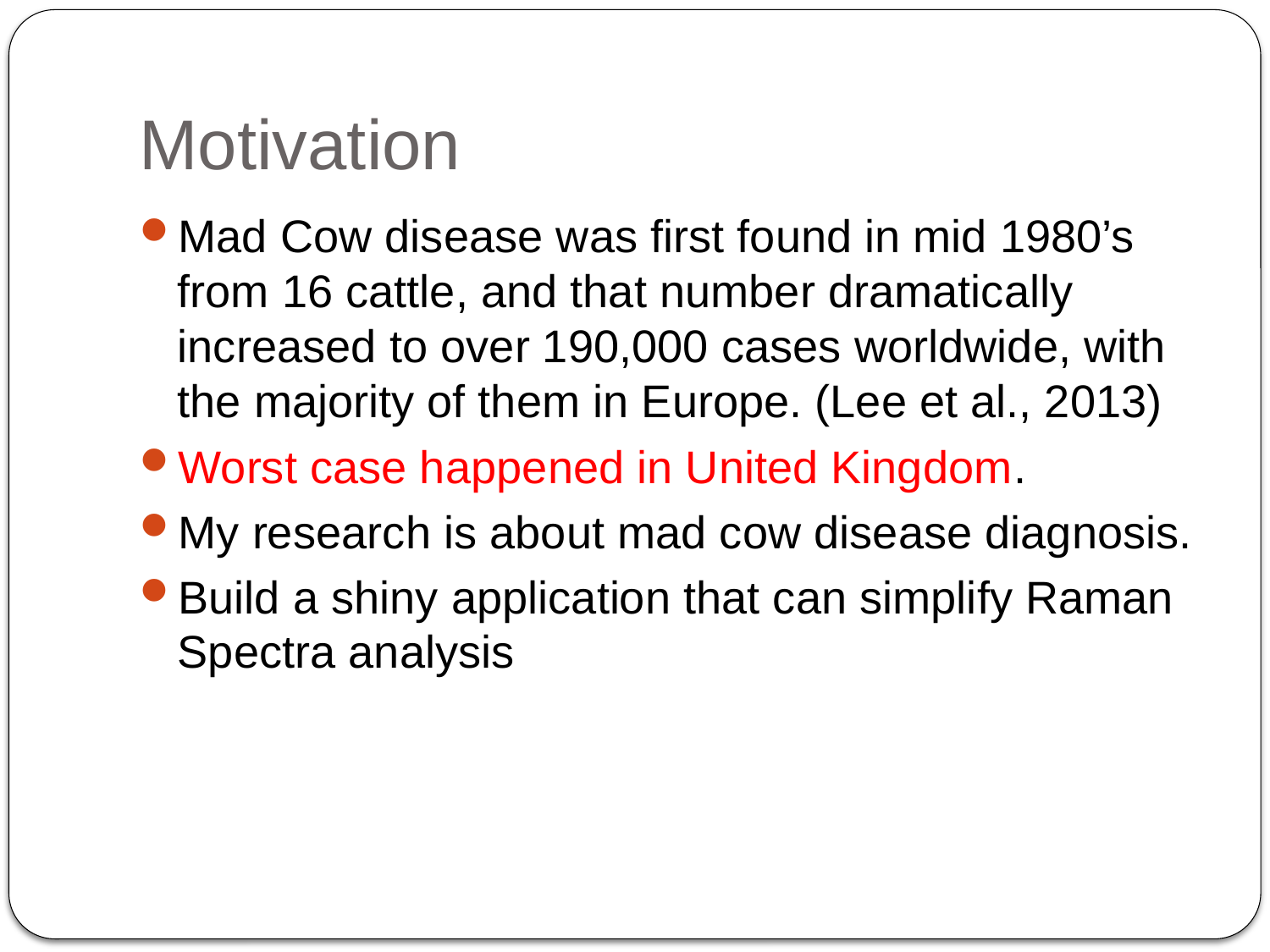

# Motivation
Mad Cow disease was first found in mid 1980’s from 16 cattle, and that number dramatically increased to over 190,000 cases worldwide, with the majority of them in Europe. (Lee et al., 2013)
Worst case happened in United Kingdom.
My research is about mad cow disease diagnosis.
Build a shiny application that can simplify Raman Spectra analysis